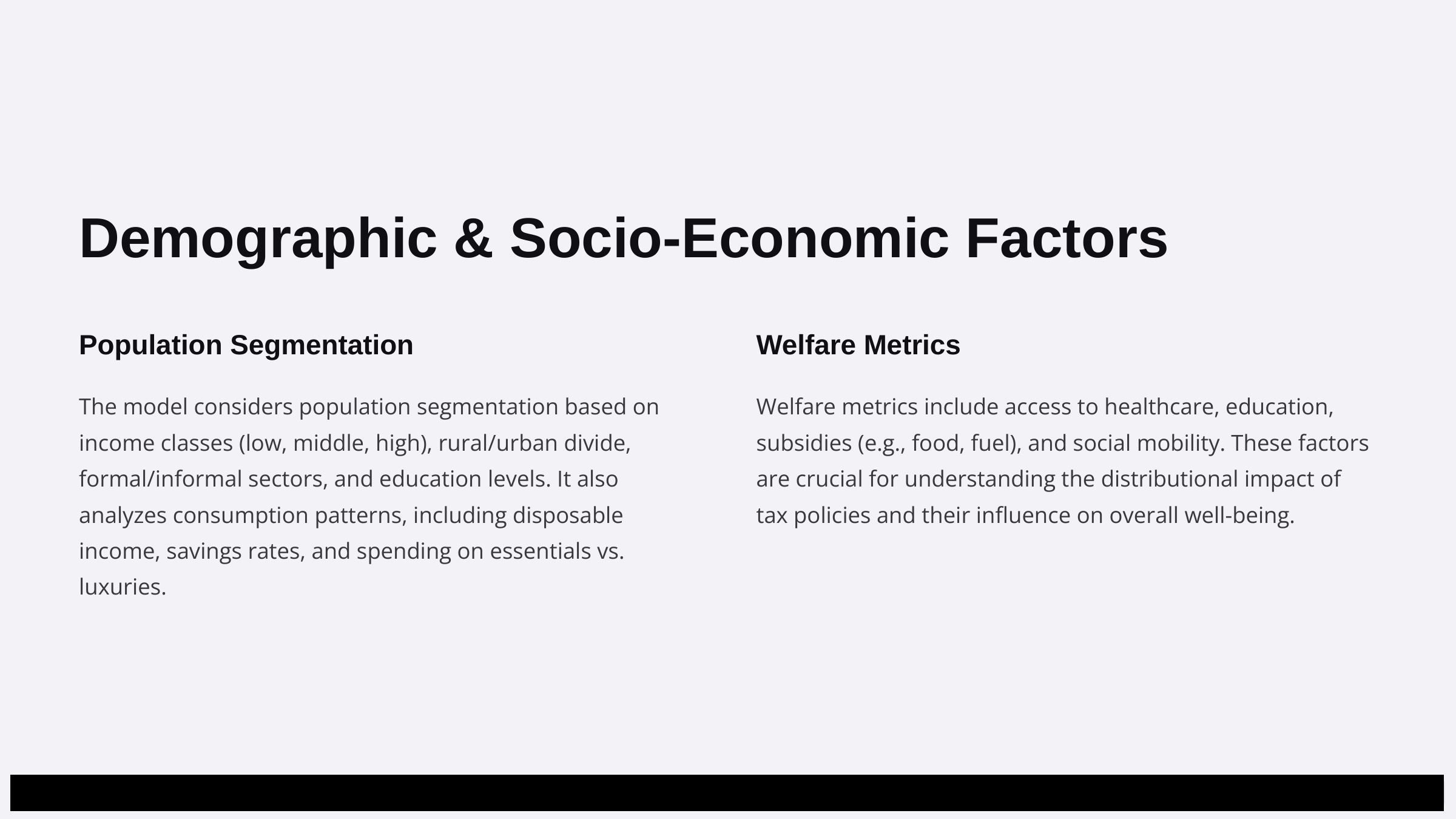

Demographic & Socio-Economic Factors
Population Segmentation
Welfare Metrics
The model considers population segmentation based on income classes (low, middle, high), rural/urban divide, formal/informal sectors, and education levels. It also analyzes consumption patterns, including disposable income, savings rates, and spending on essentials vs. luxuries.
Welfare metrics include access to healthcare, education, subsidies (e.g., food, fuel), and social mobility. These factors are crucial for understanding the distributional impact of tax policies and their influence on overall well-being.